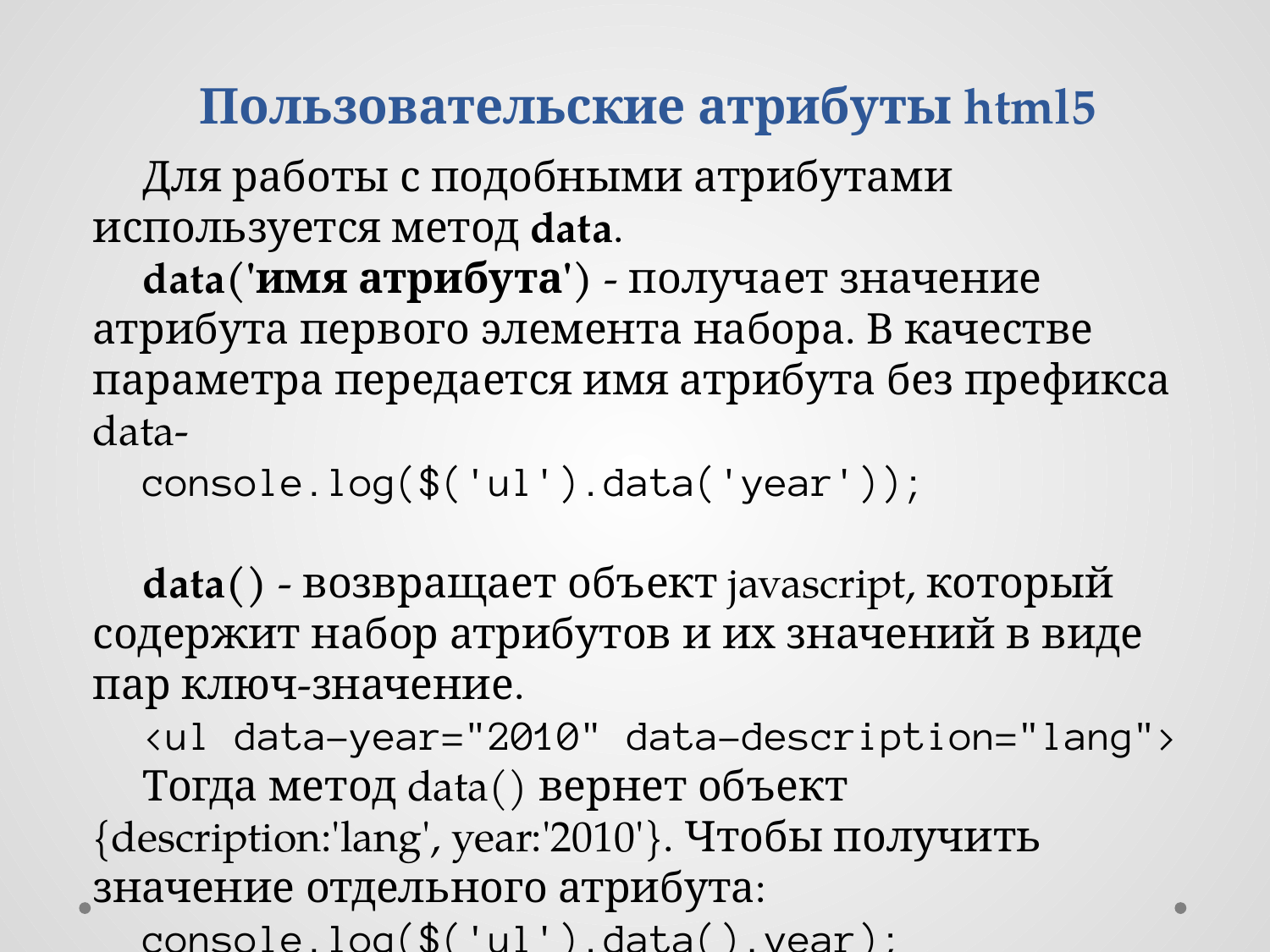

Пользовательские атрибуты html5
Для работы с подобными атрибутами используется метод data.
data('имя атрибута') - получает значение атрибута первого элемента набора. В качестве параметра передается имя атрибута без префикса data-
console.log($('ul').data('year'));

data() - возвращает объект javascript, который содержит набор атрибутов и их значений в виде пар ключ-значение.
<ul data-year="2010" data-description="lang">
Тогда метод data() вернет объект {description:'lang', year:'2010'}. Чтобы получить значение отдельного атрибута:
console.log($('ul').data().year);